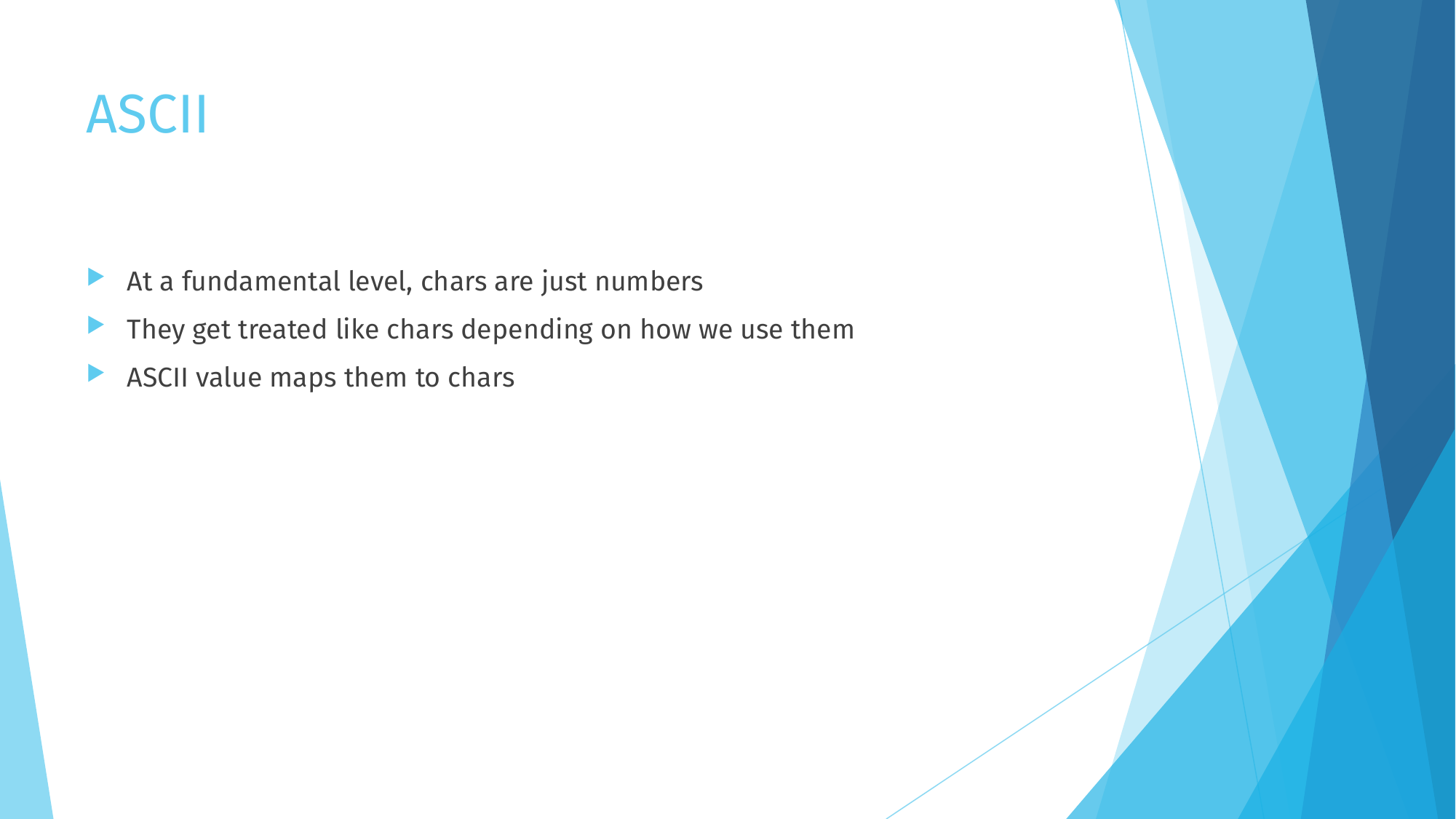

# ASCII
At a fundamental level, chars are just numbers
They get treated like chars depending on how we use them
ASCII value maps them to chars